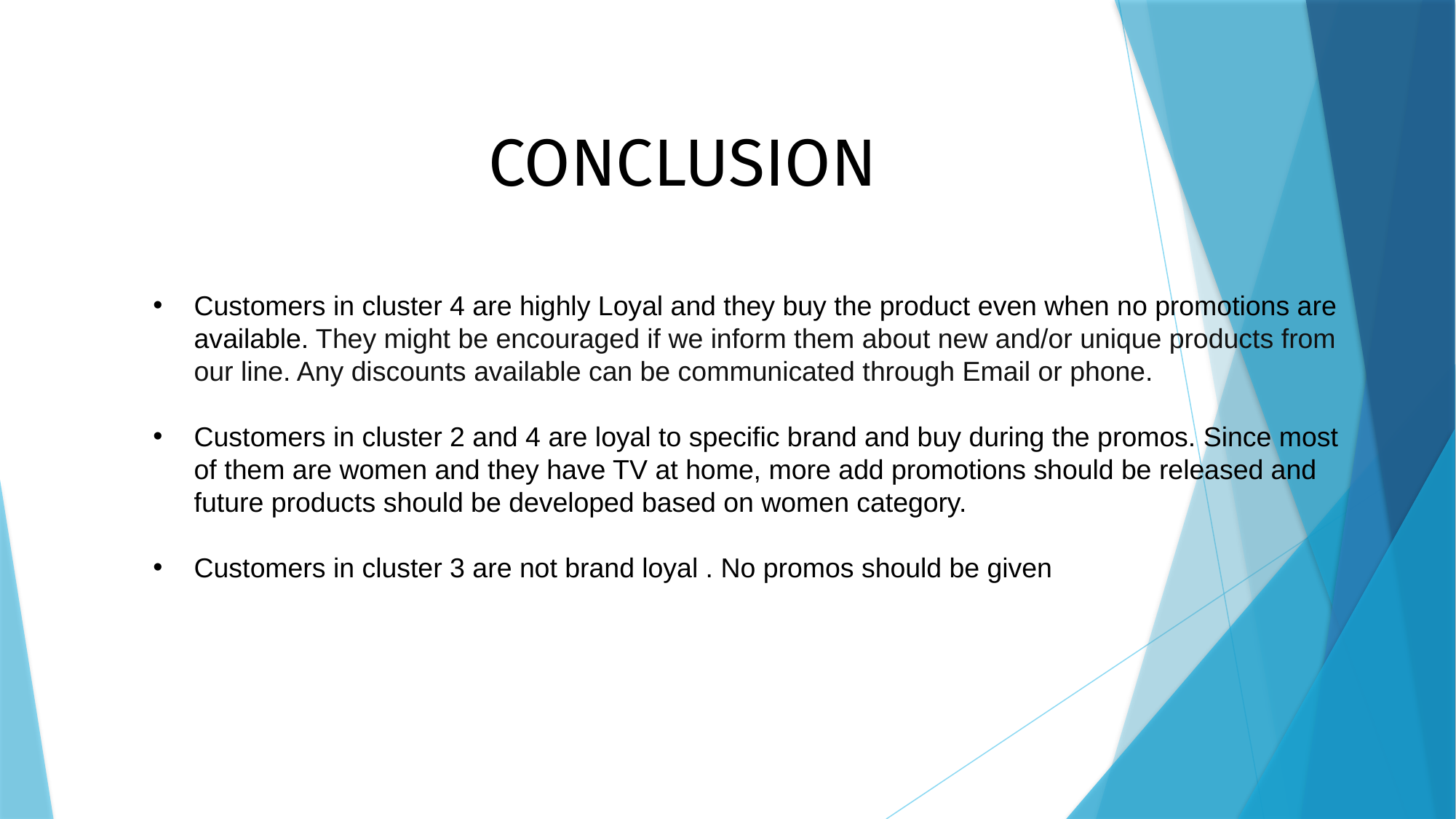

CONCLUSION
Customers in cluster 4 are highly Loyal and they buy the product even when no promotions are available. They might be encouraged if we inform them about new and/or unique products from our line. Any discounts available can be communicated through Email or phone.

Customers in cluster 2 and 4 are loyal to specific brand and buy during the promos. Since most of them are women and they have TV at home, more add promotions should be released and future products should be developed based on women category.

Customers in cluster 3 are not brand loyal . No promos should be given